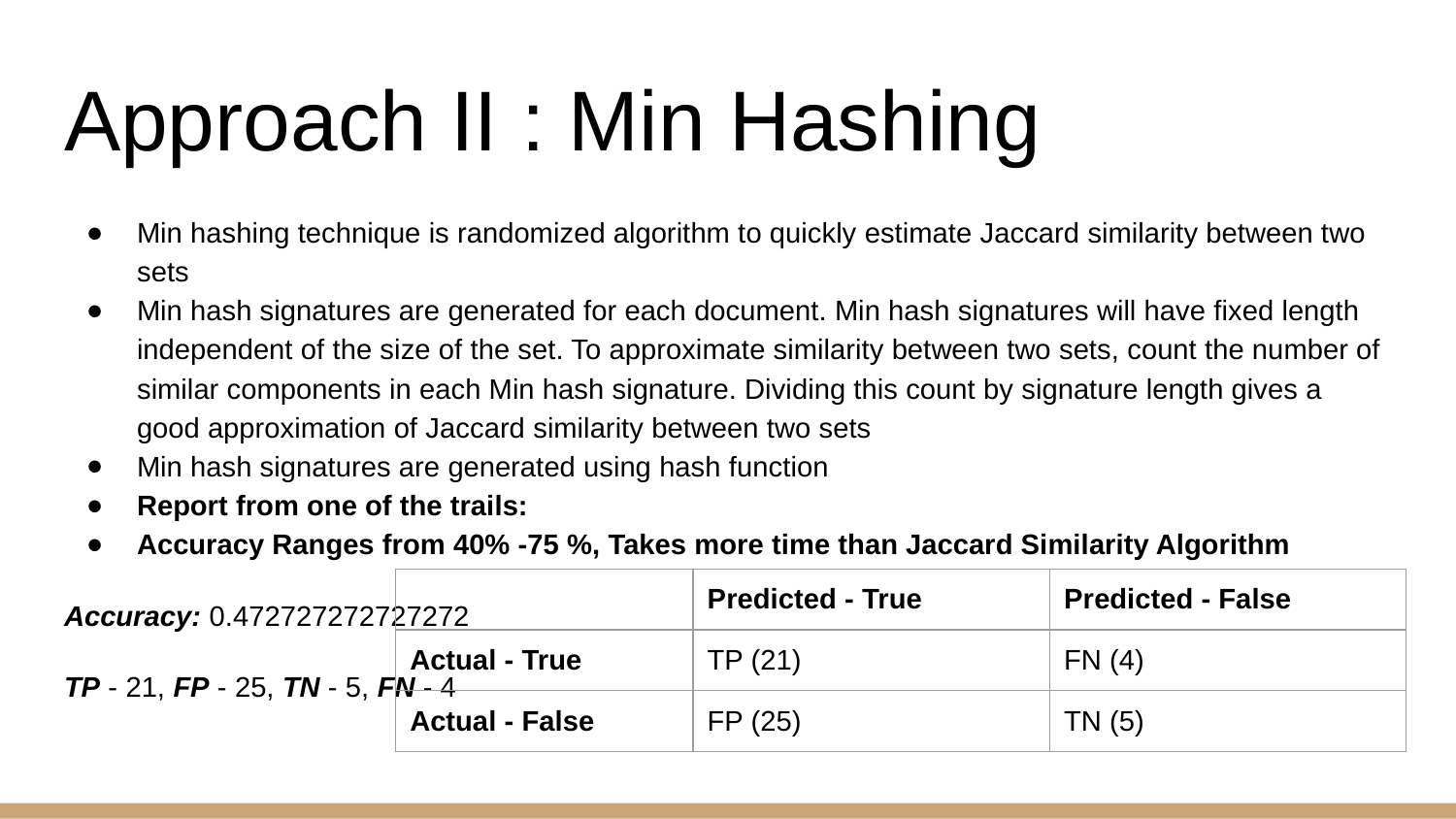

# Approach II : Min Hashing
Min hashing technique is randomized algorithm to quickly estimate Jaccard similarity between two sets
Min hash signatures are generated for each document. Min hash signatures will have fixed length independent of the size of the set. To approximate similarity between two sets, count the number of similar components in each Min hash signature. Dividing this count by signature length gives a good approximation of Jaccard similarity between two sets
Min hash signatures are generated using hash function
Report from one of the trails:
Accuracy Ranges from 40% -75 %, Takes more time than Jaccard Similarity Algorithm
Accuracy: 0.472727272727272
TP - 21, FP - 25, TN - 5, FN - 4

|  | Predicted - True | Predicted - False |
| --- | --- | --- |
| Actual - True | TP (21) | FN (4) |
| Actual - False | FP (25) | TN (5) |